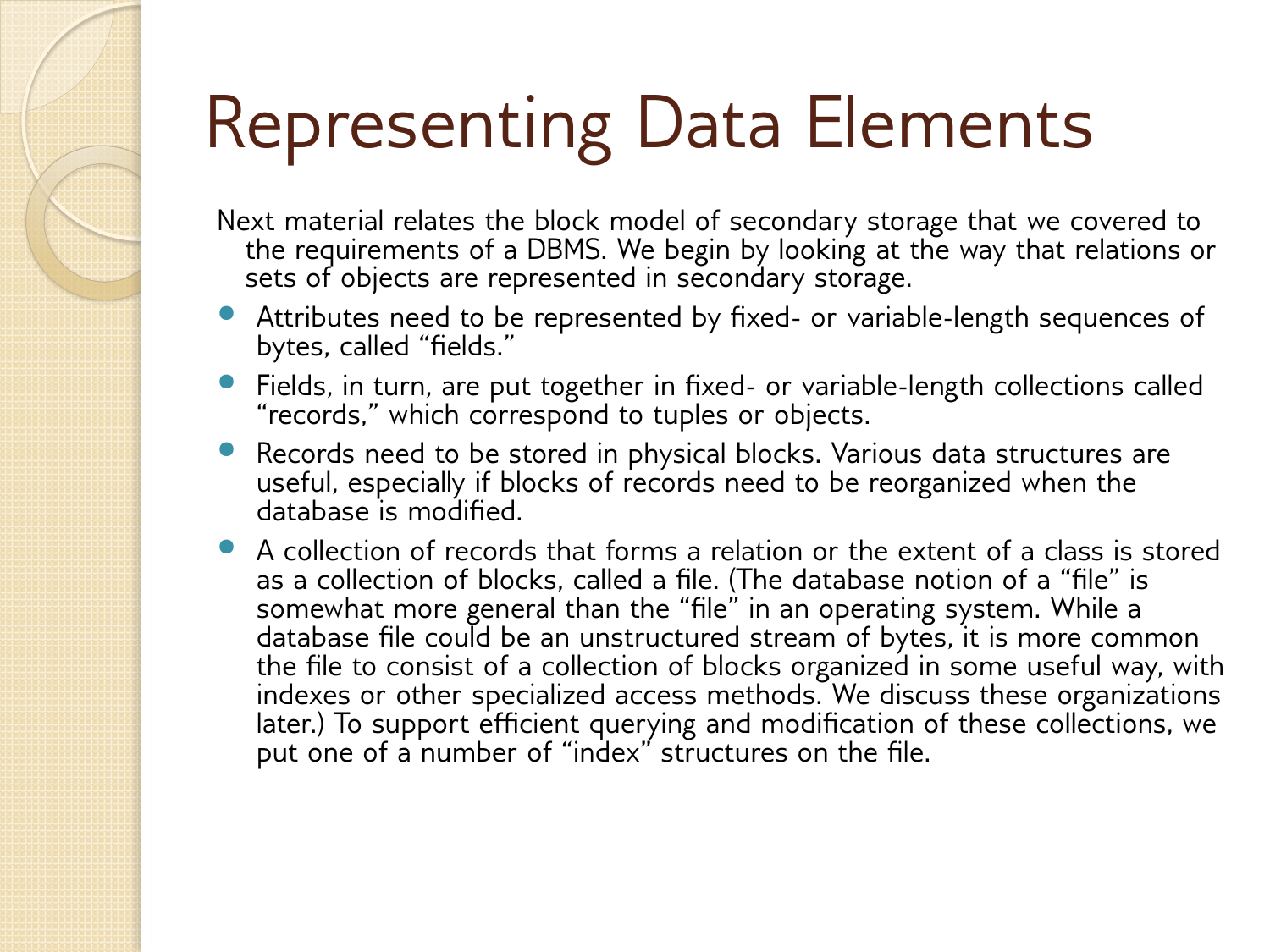

# Representing Data Elements
Next material relates the block model of secondary storage that we covered to the requirements of a DBMS. We begin by looking at the way that relations or sets of objects are represented in secondary storage.
Attributes need to be represented by fixed- or variable-length sequences of bytes, called “fields.”
Fields, in turn, are put together in fixed- or variable-length collections called “records,” which correspond to tuples or objects.
Records need to be stored in physical blocks. Various data structures are useful, especially if blocks of records need to be reorganized when the database is modified.
A collection of records that forms a relation or the extent of a class is stored as a collection of blocks, called a file. (The database notion of a “file” is somewhat more general than the “file” in an operating system. While a database file could be an unstructured stream of bytes, it is more common the file to consist of a collection of blocks organized in some useful way, with indexes or other specialized access methods. We discuss these organizations later.) To support efficient querying and modification of these collections, we put one of a number of “index” structures on the file.